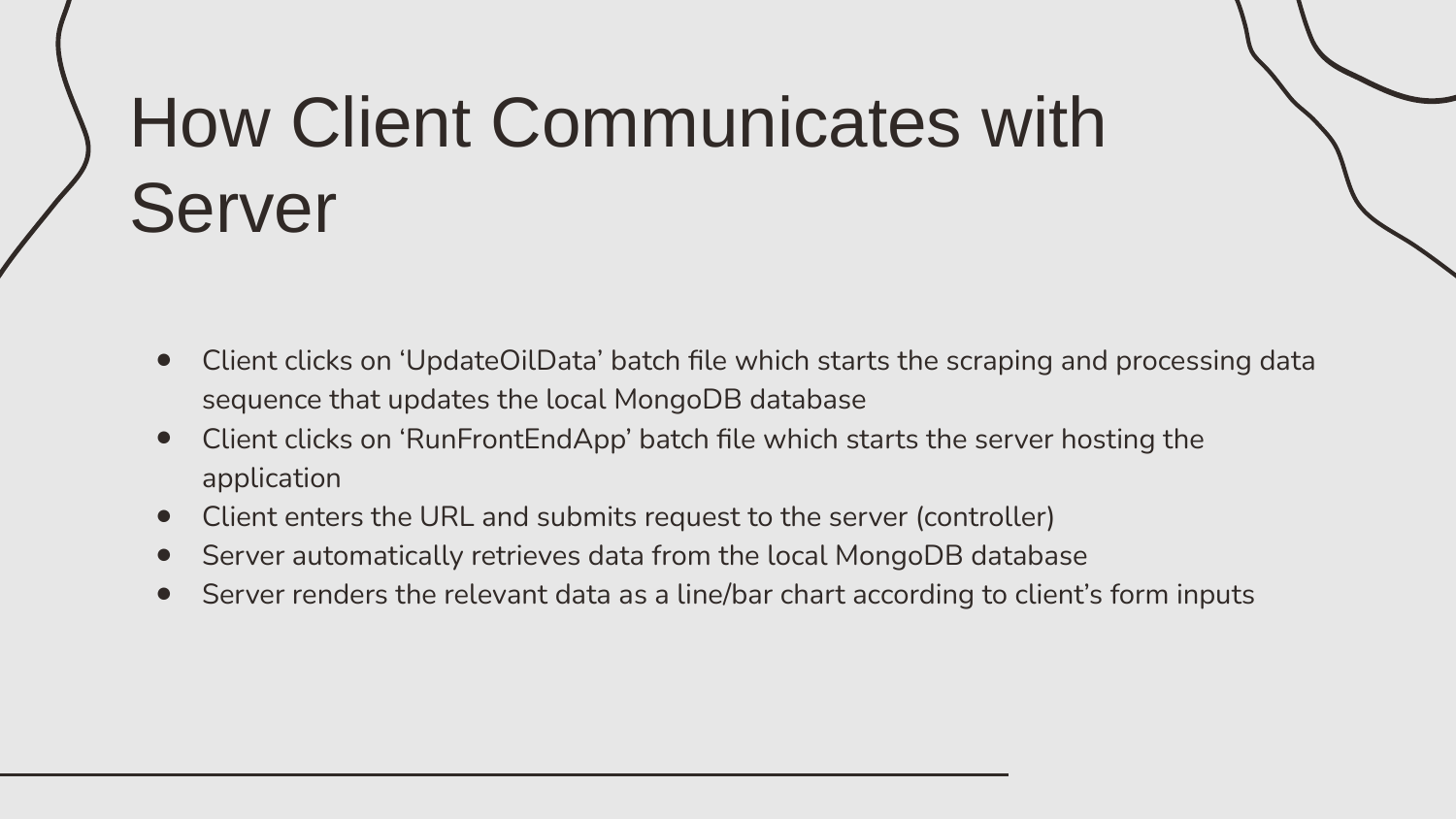

# How Client Communicates with Server
Client clicks on ‘UpdateOilData’ batch file which starts the scraping and processing data sequence that updates the local MongoDB database
Client clicks on ‘RunFrontEndApp’ batch file which starts the server hosting the application
Client enters the URL and submits request to the server (controller)
Server automatically retrieves data from the local MongoDB database
Server renders the relevant data as a line/bar chart according to client’s form inputs